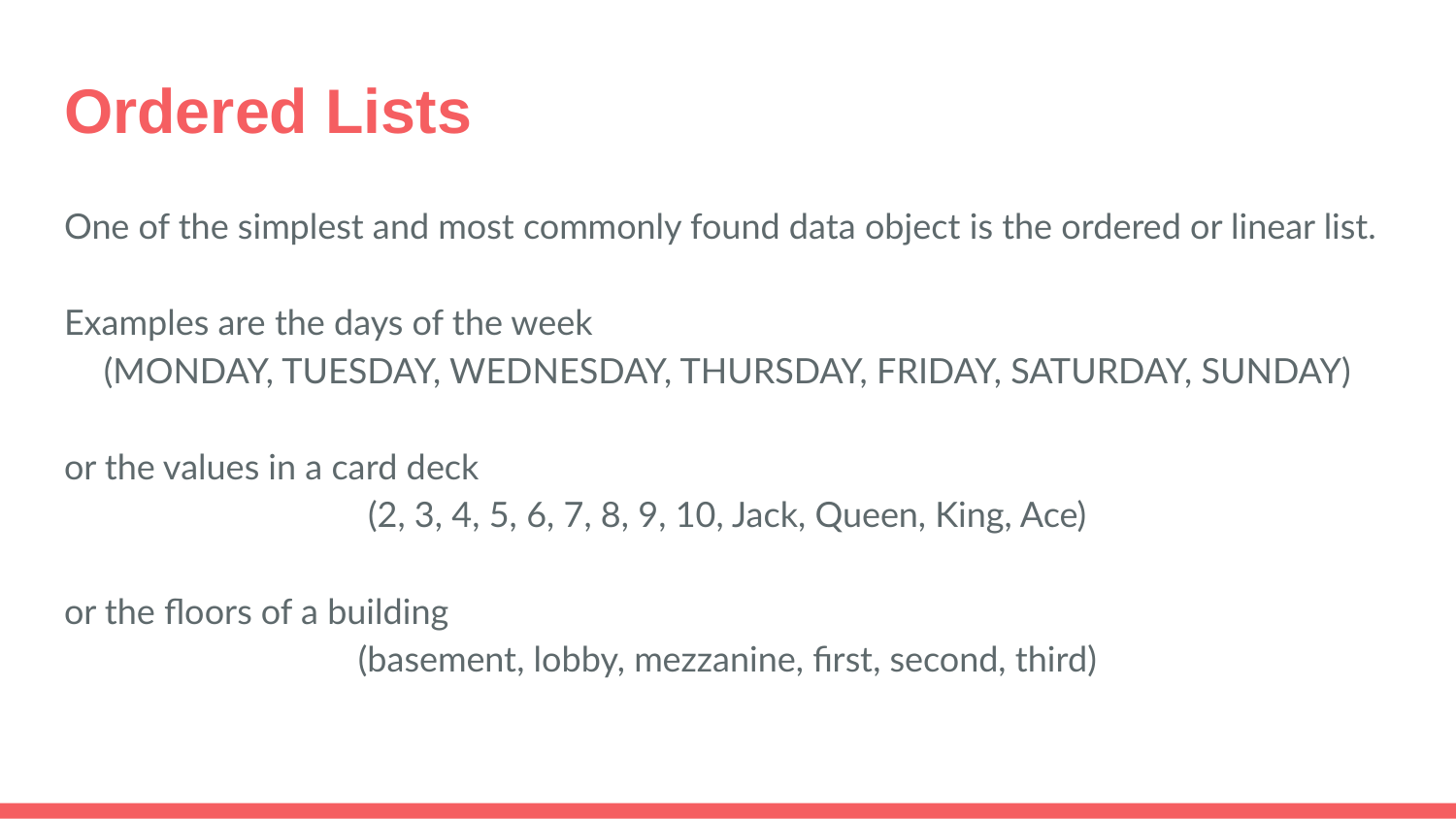

# Ordered Lists
One of the simplest and most commonly found data object is the ordered or linear list.

Examples are the days of the week
(MONDAY, TUESDAY, WEDNESDAY, THURSDAY, FRIDAY, SATURDAY, SUNDAY)

or the values in a card deck
(2, 3, 4, 5, 6, 7, 8, 9, 10, Jack, Queen, King, Ace)

or the floors of a building
(basement, lobby, mezzanine, first, second, third)